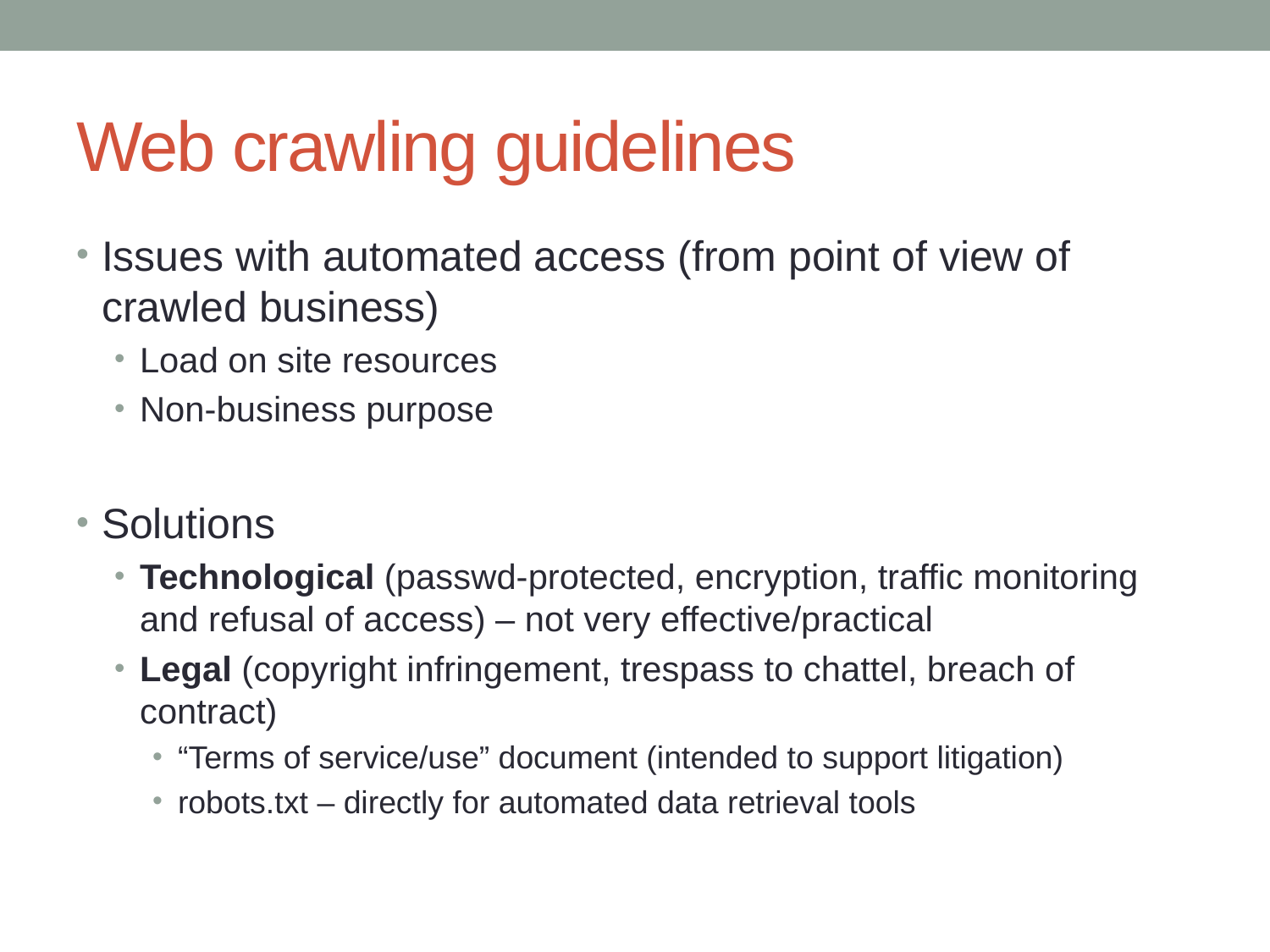

# Web crawling guidelines
Issues with automated access (from point of view of crawled business)
Load on site resources
Non-business purpose

Solutions
Technological (passwd-protected, encryption, traffic monitoring and refusal of access) – not very effective/practical
Legal (copyright infringement, trespass to chattel, breach of contract)
“Terms of service/use” document (intended to support litigation)
robots.txt – directly for automated data retrieval tools